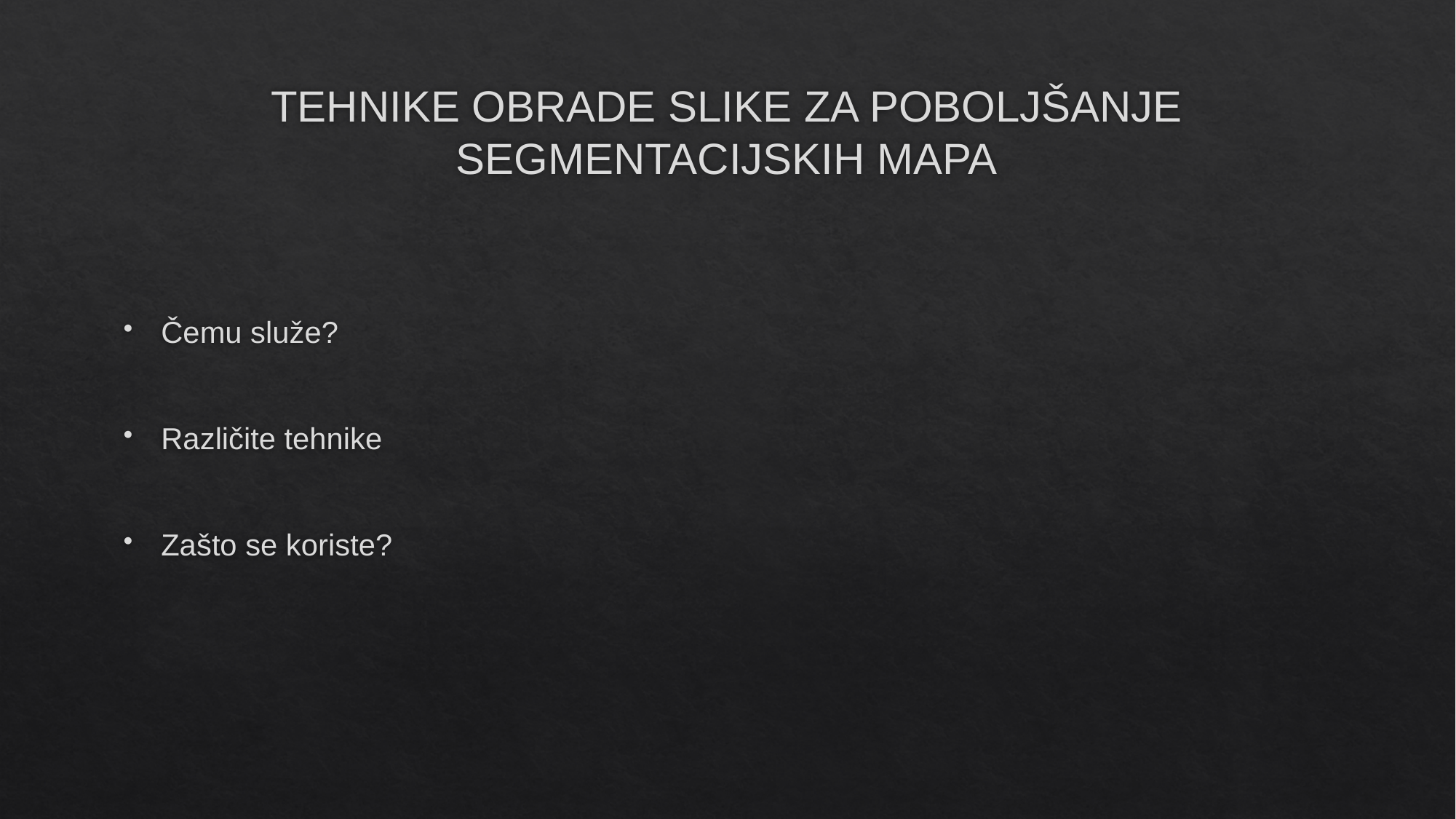

# TEHNIKE OBRADE SLIKE ZA POBOLJŠANJE SEGMENTACIJSKIH MAPA
Čemu služe?
Različite tehnike
Zašto se koriste?